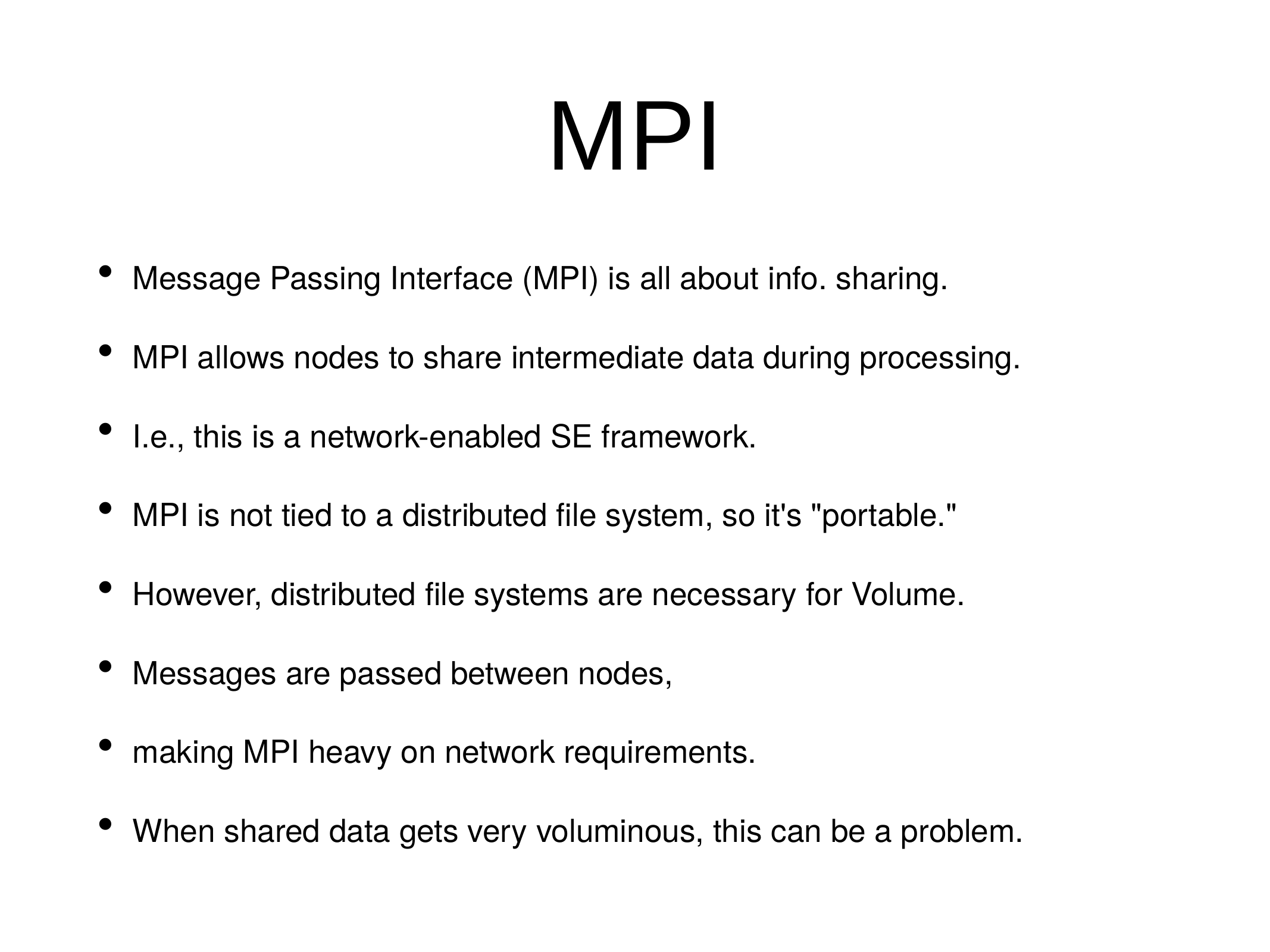

# MPI
Message Passing Interface (MPI) is all about info. sharing.
MPI allows nodes to share intermediate data during processing.
I.e., this is a network-enabled SE framework.
MPI is not tied to a distributed file system, so it's "portable."
However, distributed file systems are necessary for Volume.
Messages are passed between nodes,
making MPI heavy on network requirements.
When shared data gets very voluminous, this can be a problem.